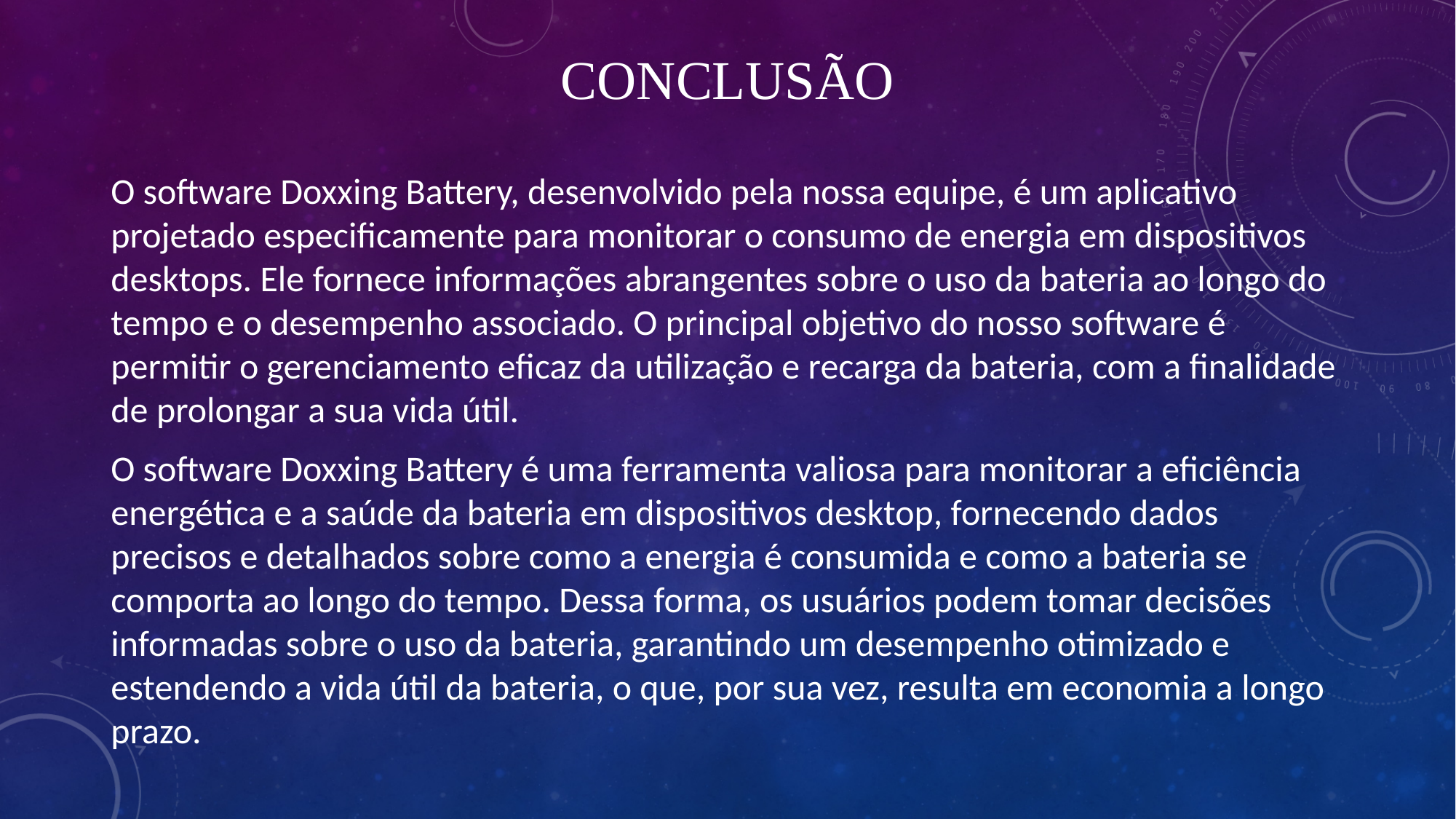

# CONCLUSÃO
O software Doxxing Battery, desenvolvido pela nossa equipe, é um aplicativo projetado especificamente para monitorar o consumo de energia em dispositivos desktops. Ele fornece informações abrangentes sobre o uso da bateria ao longo do tempo e o desempenho associado. O principal objetivo do nosso software é permitir o gerenciamento eficaz da utilização e recarga da bateria, com a finalidade de prolongar a sua vida útil.
O software Doxxing Battery é uma ferramenta valiosa para monitorar a eficiência energética e a saúde da bateria em dispositivos desktop, fornecendo dados precisos e detalhados sobre como a energia é consumida e como a bateria se comporta ao longo do tempo. Dessa forma, os usuários podem tomar decisões informadas sobre o uso da bateria, garantindo um desempenho otimizado e estendendo a vida útil da bateria, o que, por sua vez, resulta em economia a longo prazo.